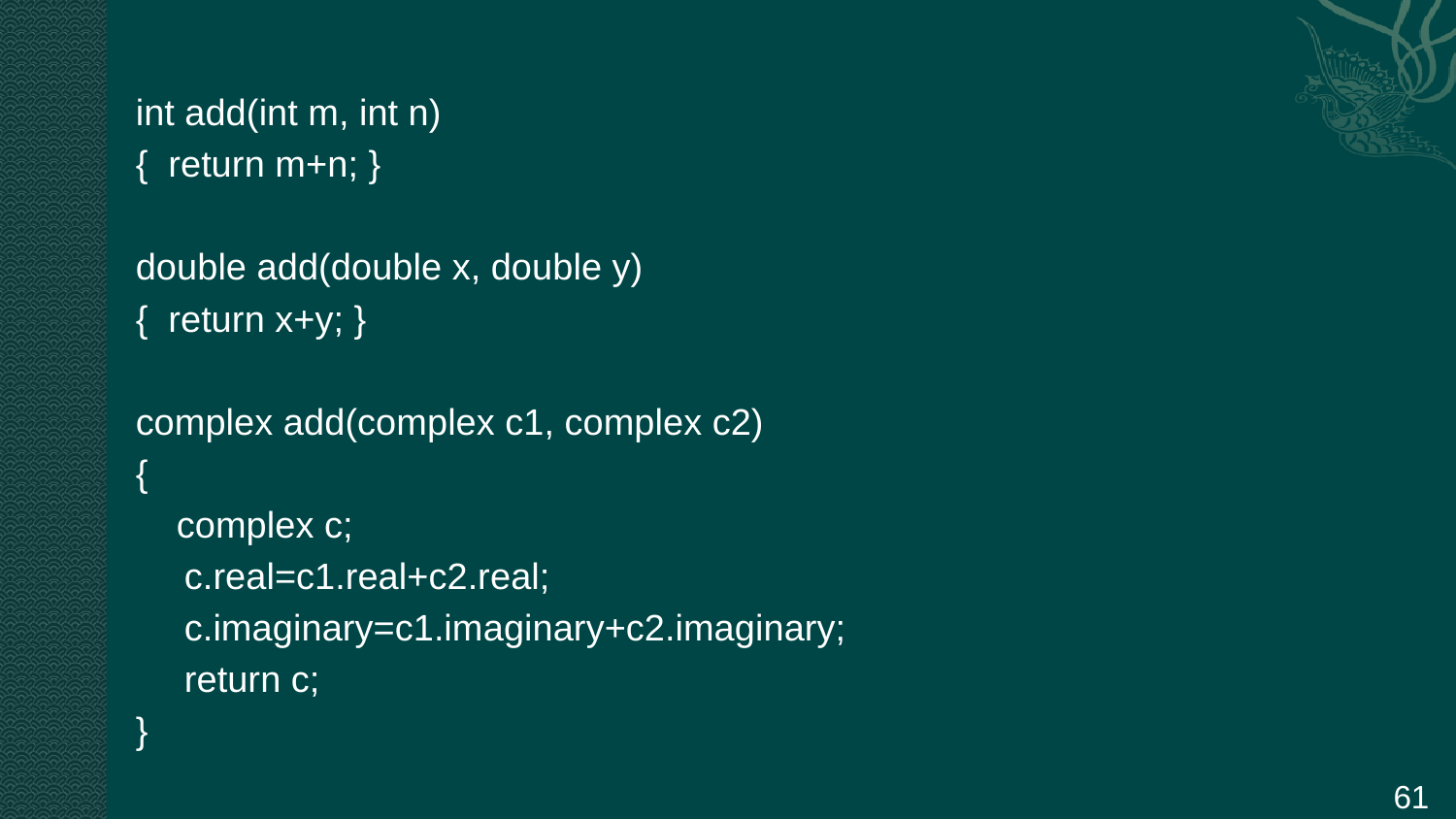

int add(int m, int n)
{  return m+n; }

double add(double x, double y)
{  return x+y; }

complex add(complex c1, complex c2)
{
    complex c;
	c.real=c1.real+c2.real;
	c.imaginary=c1.imaginary+c2.imaginary;
	return c;
}
61